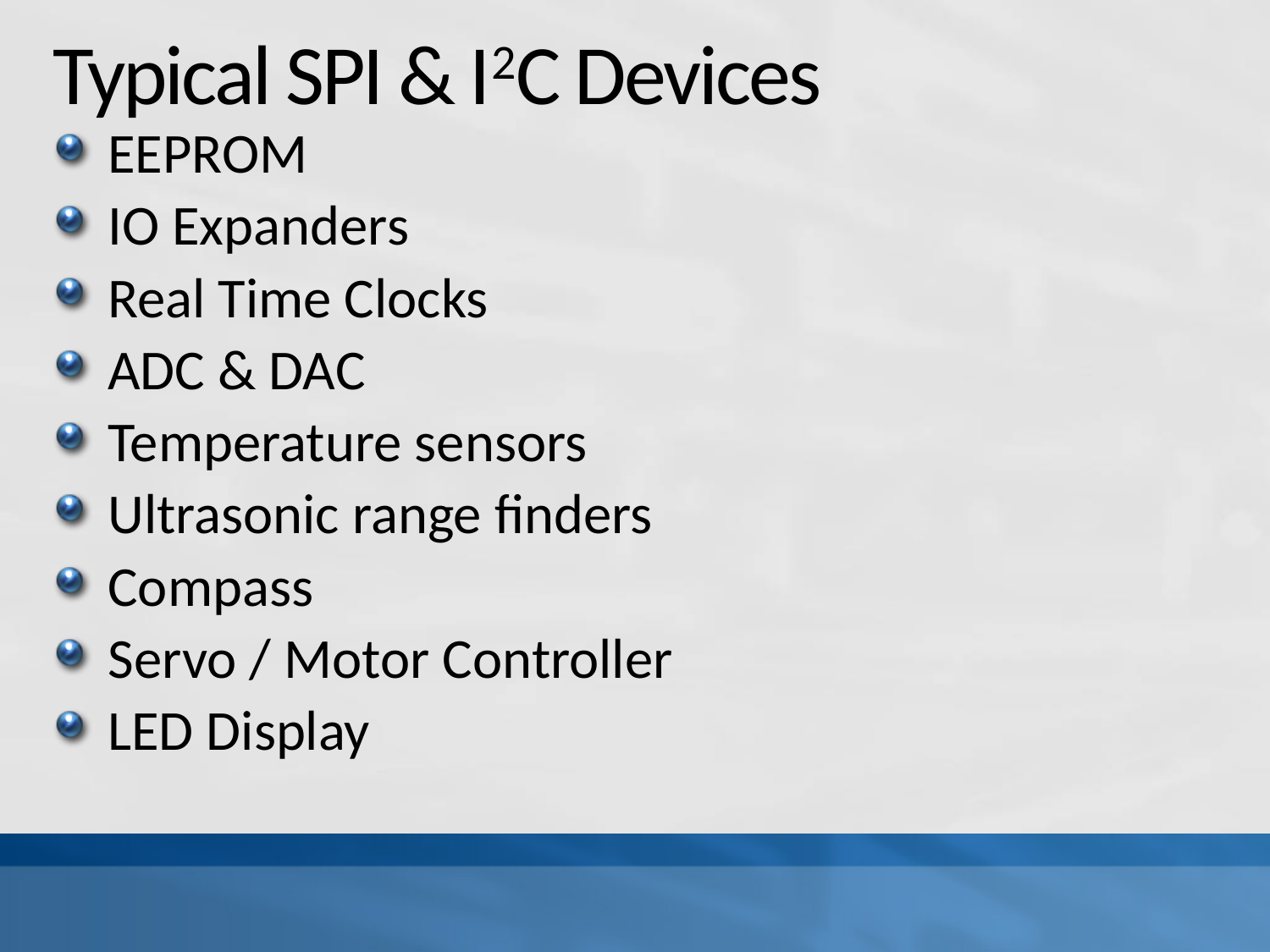

# Typical SPI & I2C Devices
EEPROM
IO Expanders
Real Time Clocks
ADC & DAC
Temperature sensors
Ultrasonic range finders
Compass
Servo / Motor Controller
LED Display